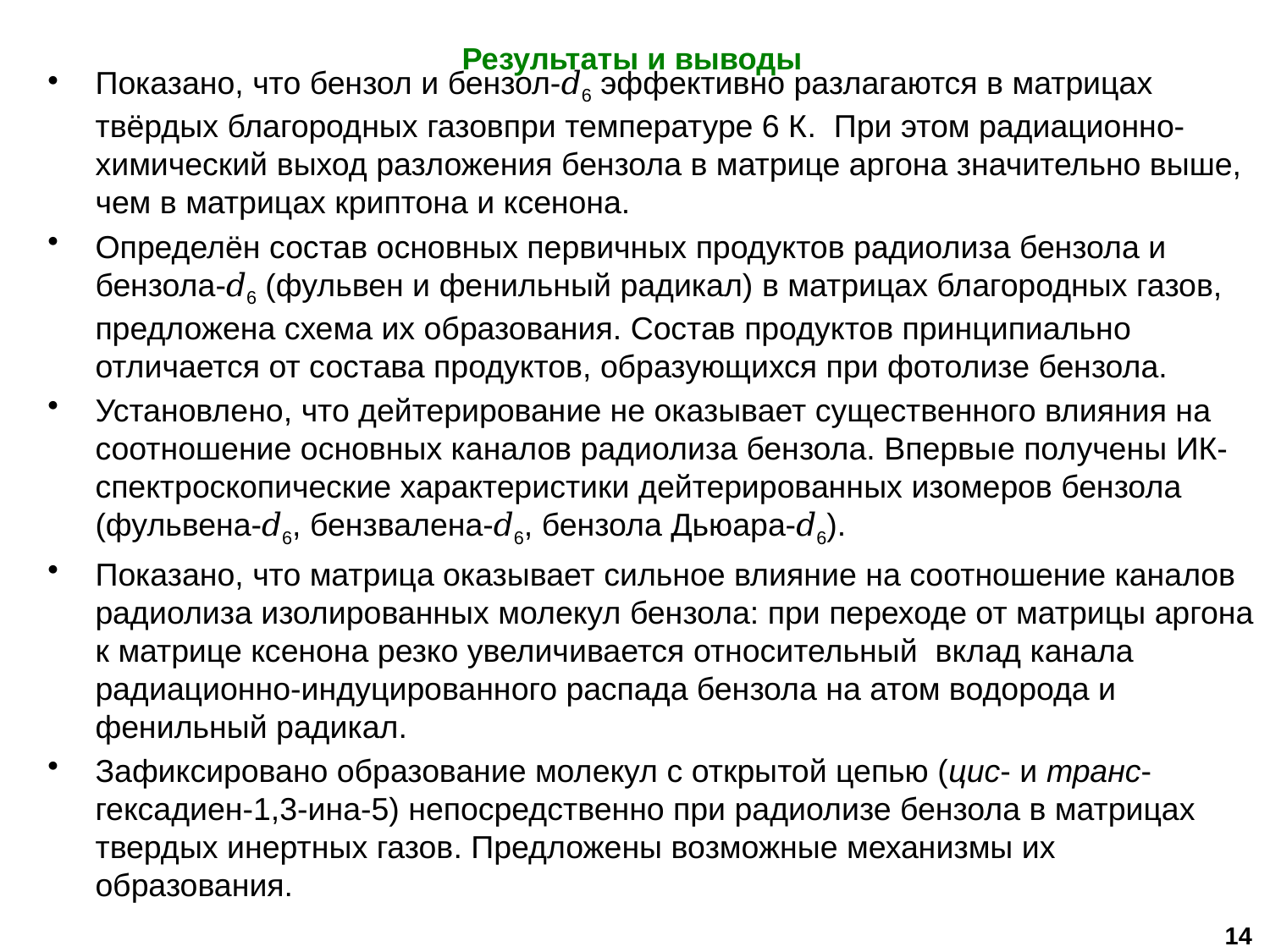

Результаты и выводы
Показано, что бензол и бензол-𝑑6 эффективно разлагаются в матрицах твёрдых благородных газовпри температуре 6 К.  При этом радиационно-химический выход разложения бензола в матрице аргона значительно выше, чем в матрицах криптона и ксенона.
Определён состав основных первичных продуктов радиолиза бензола и бензола-𝑑6 (фульвен и фенильный радикал) в матрицах благородных газов, предложена схема их образования. Состав продуктов принципиально отличается от состава продуктов, образующихся при фотолизе бензола.
Установлено, что дейтерирование не оказывает существенного влияния на соотношение основных каналов радиолиза бензола. Впервые получены ИК-спектроскопические характеристики дейтерированных изомеров бензола (фульвена-𝑑6, бензвалена-𝑑6, бензола Дьюара-𝑑6).
Показано, что матрица оказывает сильное влияние на соотношение каналов радиолиза изолированных молекул бензола: при переходе от матрицы аргона к матрице ксенона резко увеличивается относительный  вклад канала радиационно-индуцированного распада бензола на атом водорода и фенильный радикал.
Зафиксировано образование молекул с открытой цепью (цис- и транс-гексадиен-1,3-ина-5) непосредственно при радиолизе бензола в матрицах твердых инертных газов. Предложены возможные механизмы их образования.

14